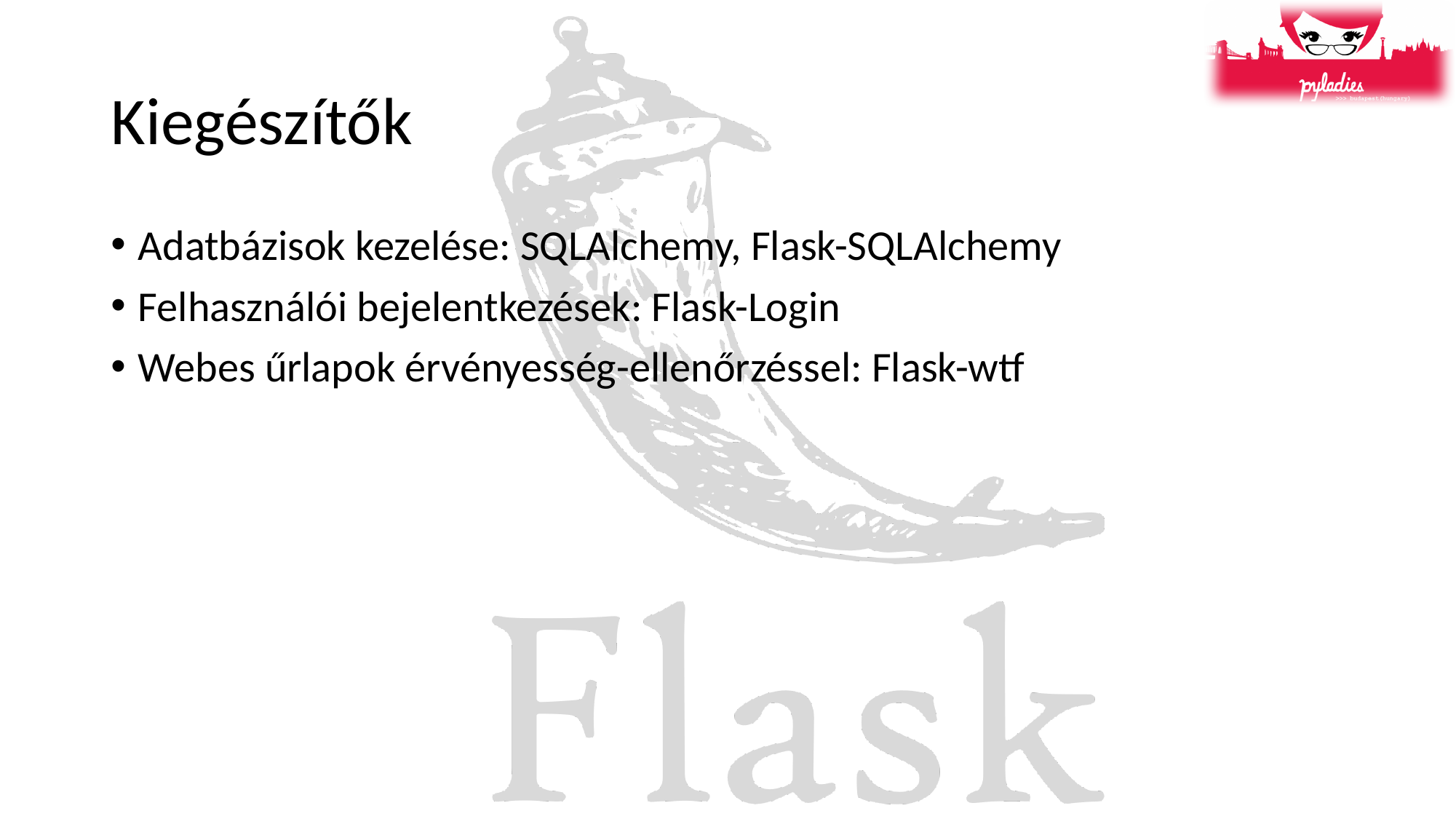

# Kiegészítők
Adatbázisok kezelése: SQLAlchemy, Flask-SQLAlchemy
Felhasználói bejelentkezések: Flask-Login
Webes űrlapok érvényesség-ellenőrzéssel: Flask-wtf